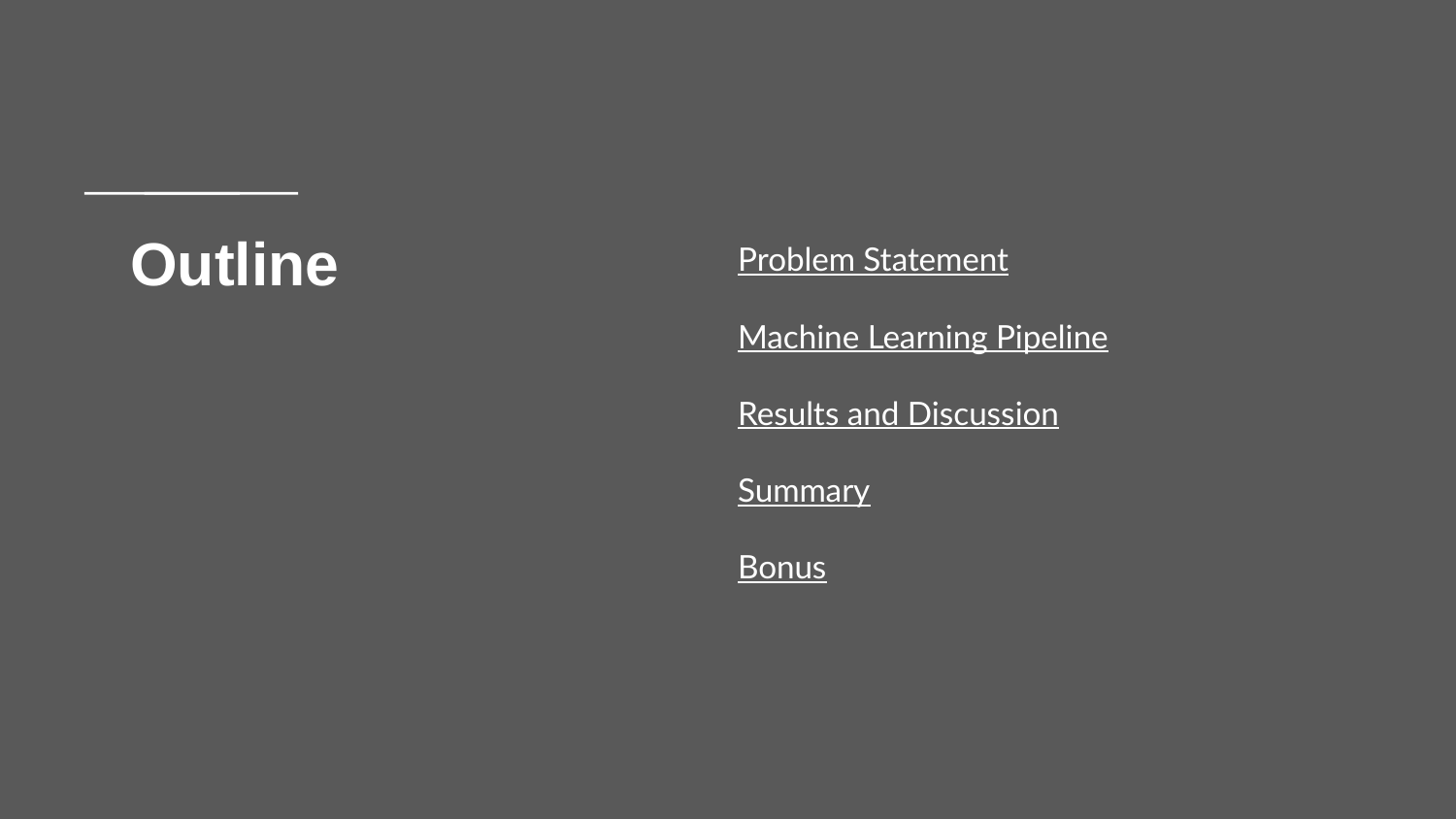

# Outline
Problem Statement
Machine Learning Pipeline
Results and Discussion
Summary
Bonus